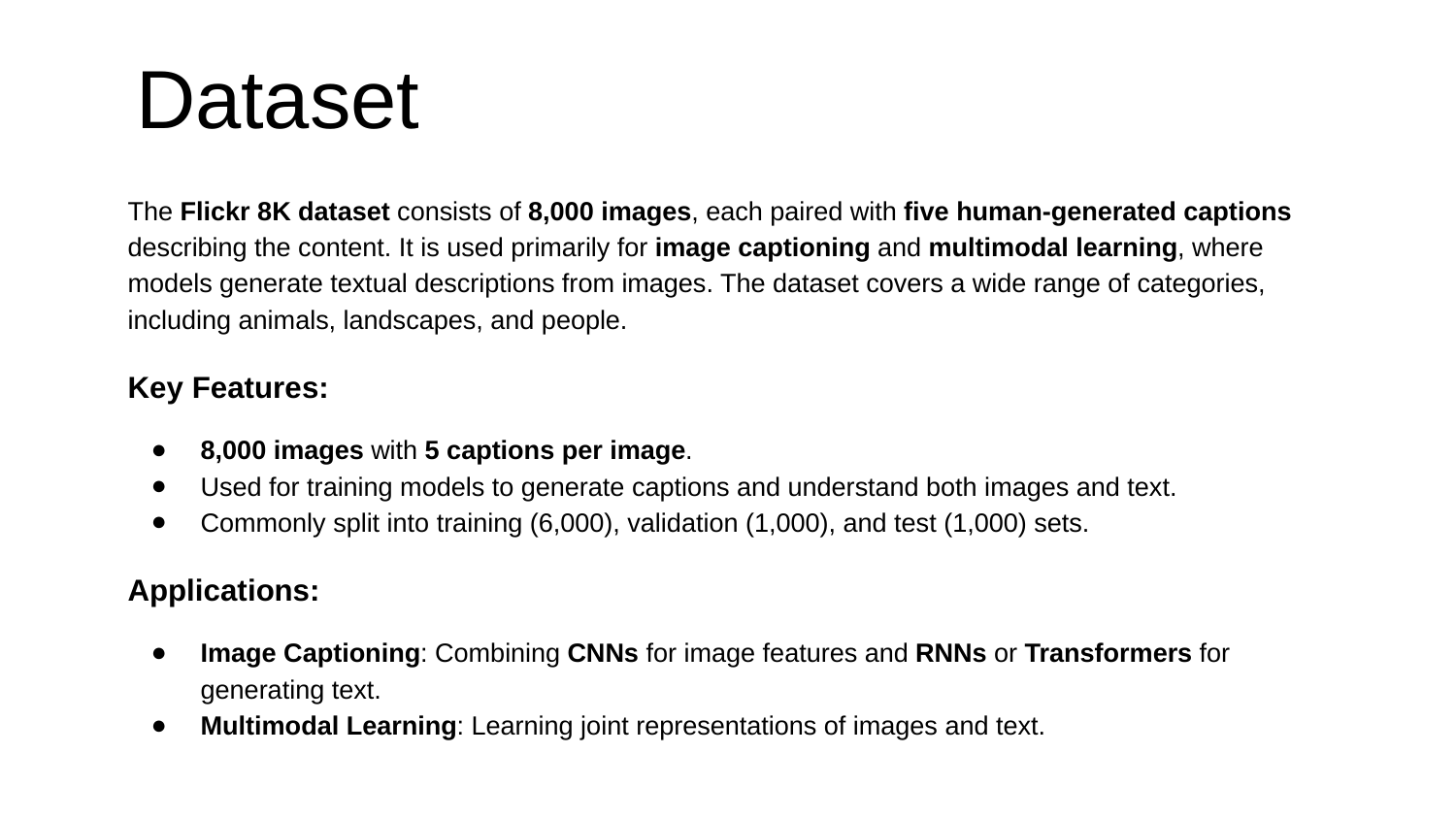

# Dataset
The Flickr 8K dataset consists of 8,000 images, each paired with five human-generated captions describing the content. It is used primarily for image captioning and multimodal learning, where models generate textual descriptions from images. The dataset covers a wide range of categories, including animals, landscapes, and people.
Key Features:
8,000 images with 5 captions per image.
Used for training models to generate captions and understand both images and text.
Commonly split into training (6,000), validation (1,000), and test (1,000) sets.
Applications:
Image Captioning: Combining CNNs for image features and RNNs or Transformers for generating text.
Multimodal Learning: Learning joint representations of images and text.